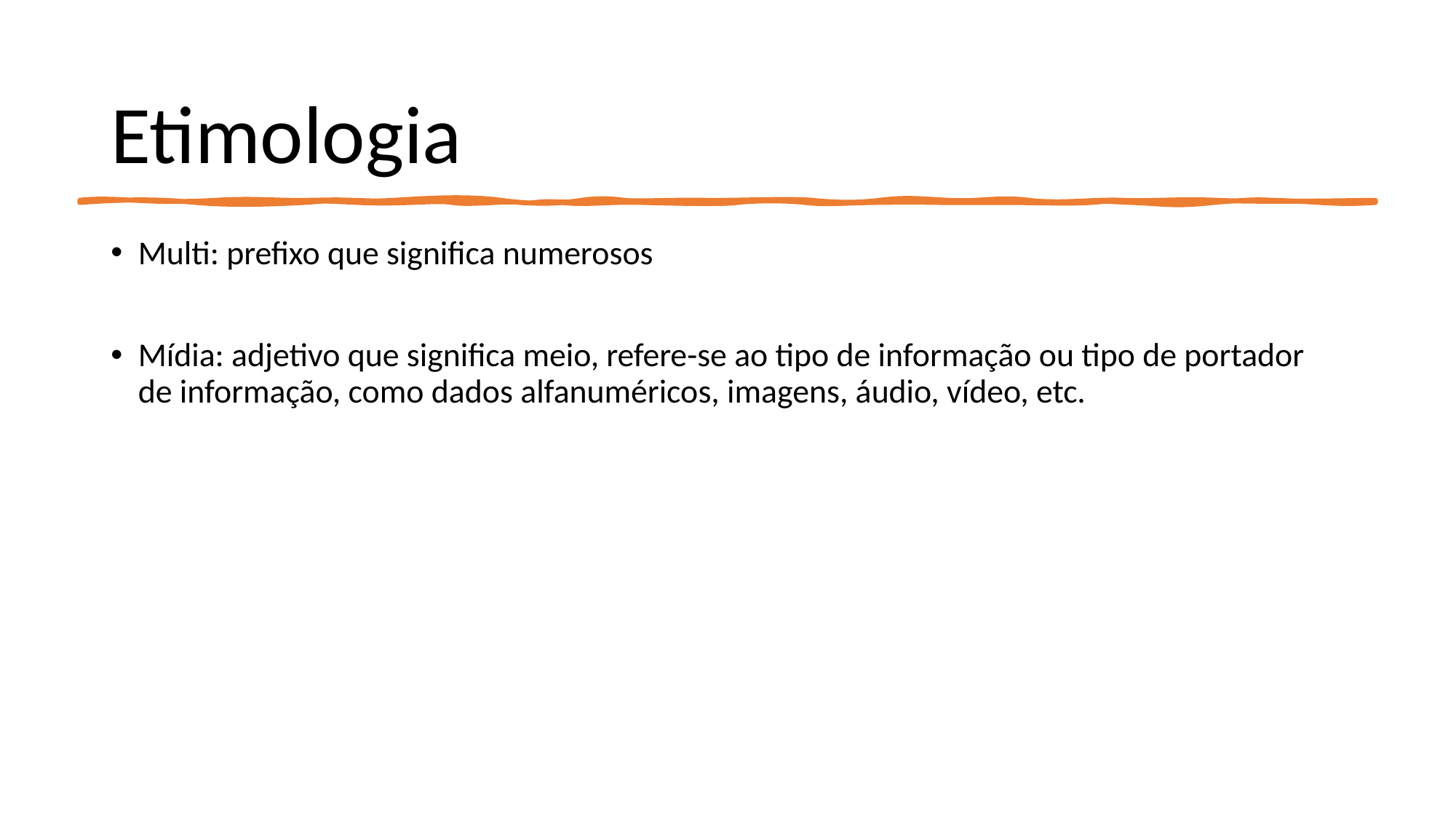

# Etimologia

Multi: prefixo que significa numerosos

Mídia: adjetivo que significa meio, refere-se ao tipo de informação ou tipo de portador de informação, como dados alfanuméricos, imagens, áudio, vídeo, etc.